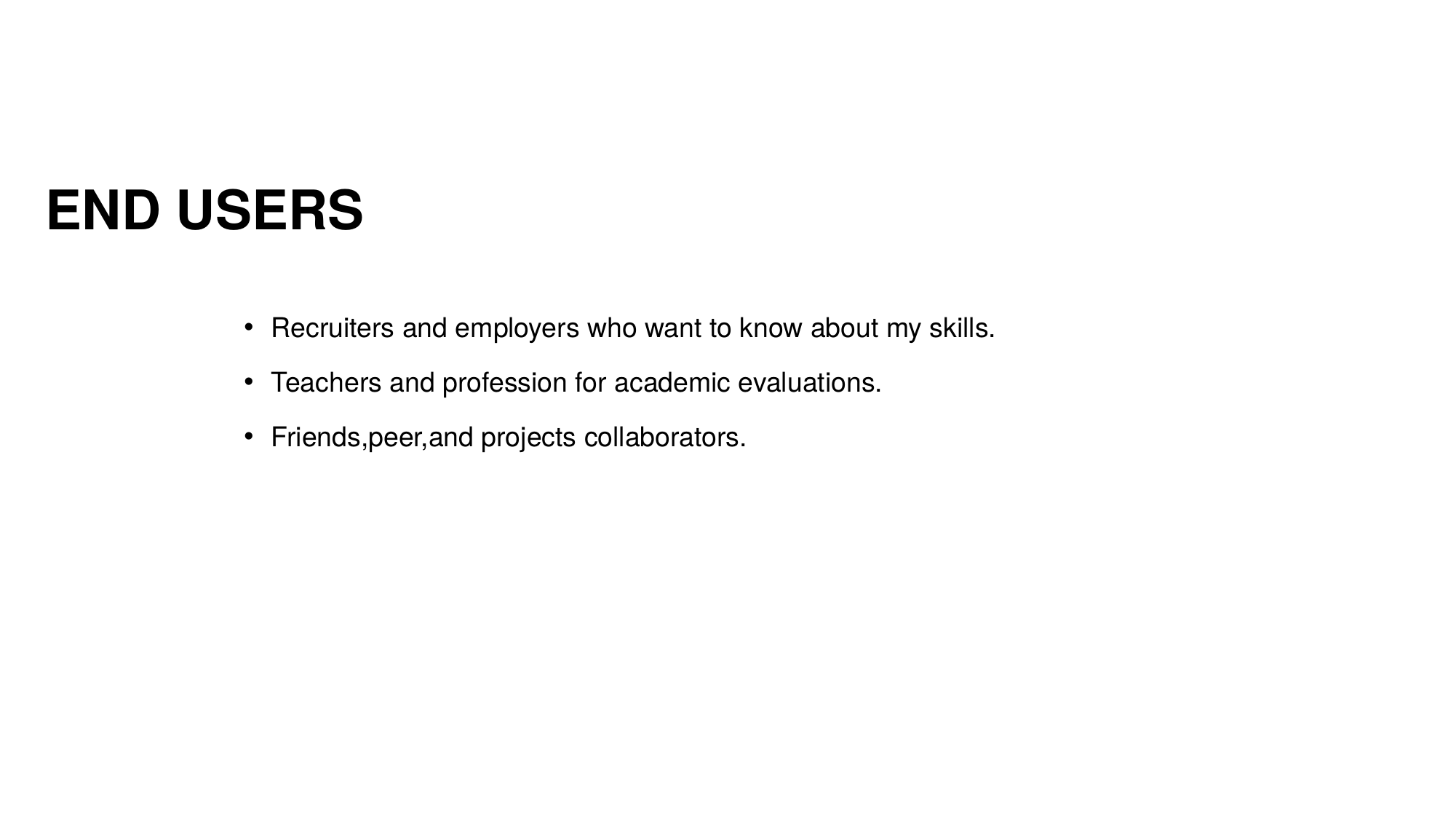

# END USERS
Recruiters and employers who want to know about my skills.
Teachers and profession for academic evaluations.
Friends,peer,and projects collaborators.